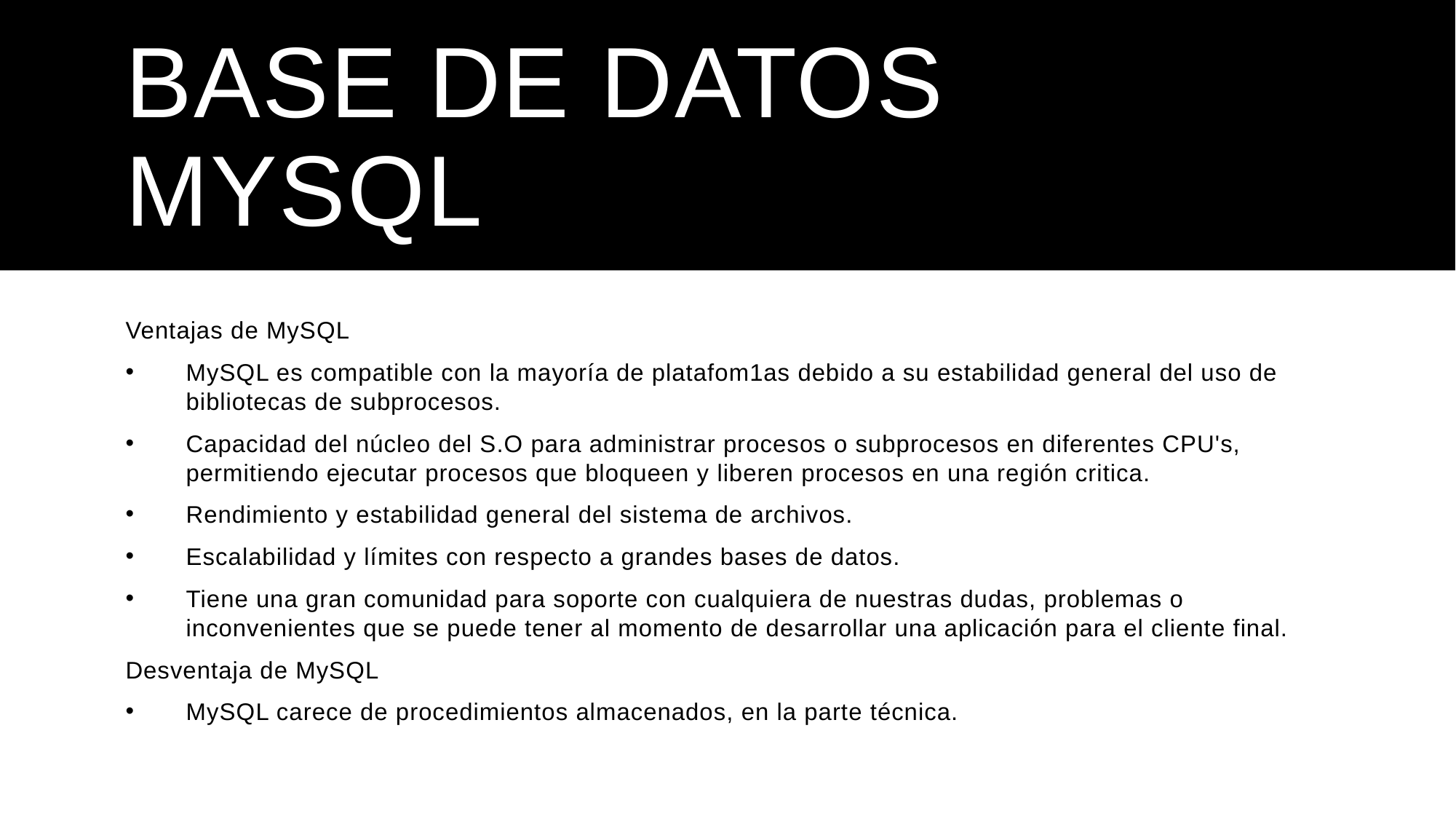

# Base de datos mysql
Ventajas de MySQL
MySQL es compatible con la mayoría de platafom1as debido a su estabilidad general del uso de bibliotecas de subprocesos.
Capacidad del núcleo del S.O para administrar procesos o subprocesos en diferentes CPU's, permitiendo ejecutar procesos que bloqueen y liberen procesos en una región critica.
Rendimiento y estabilidad general del sistema de archivos.
Escalabilidad y límites con respecto a grandes bases de datos.
Tiene una gran comunidad para soporte con cualquiera de nuestras dudas, problemas o inconvenientes que se puede tener al momento de desarrollar una aplicación para el cliente final.
Desventaja de MySQL
MySQL carece de procedimientos almacenados, en la parte técnica.